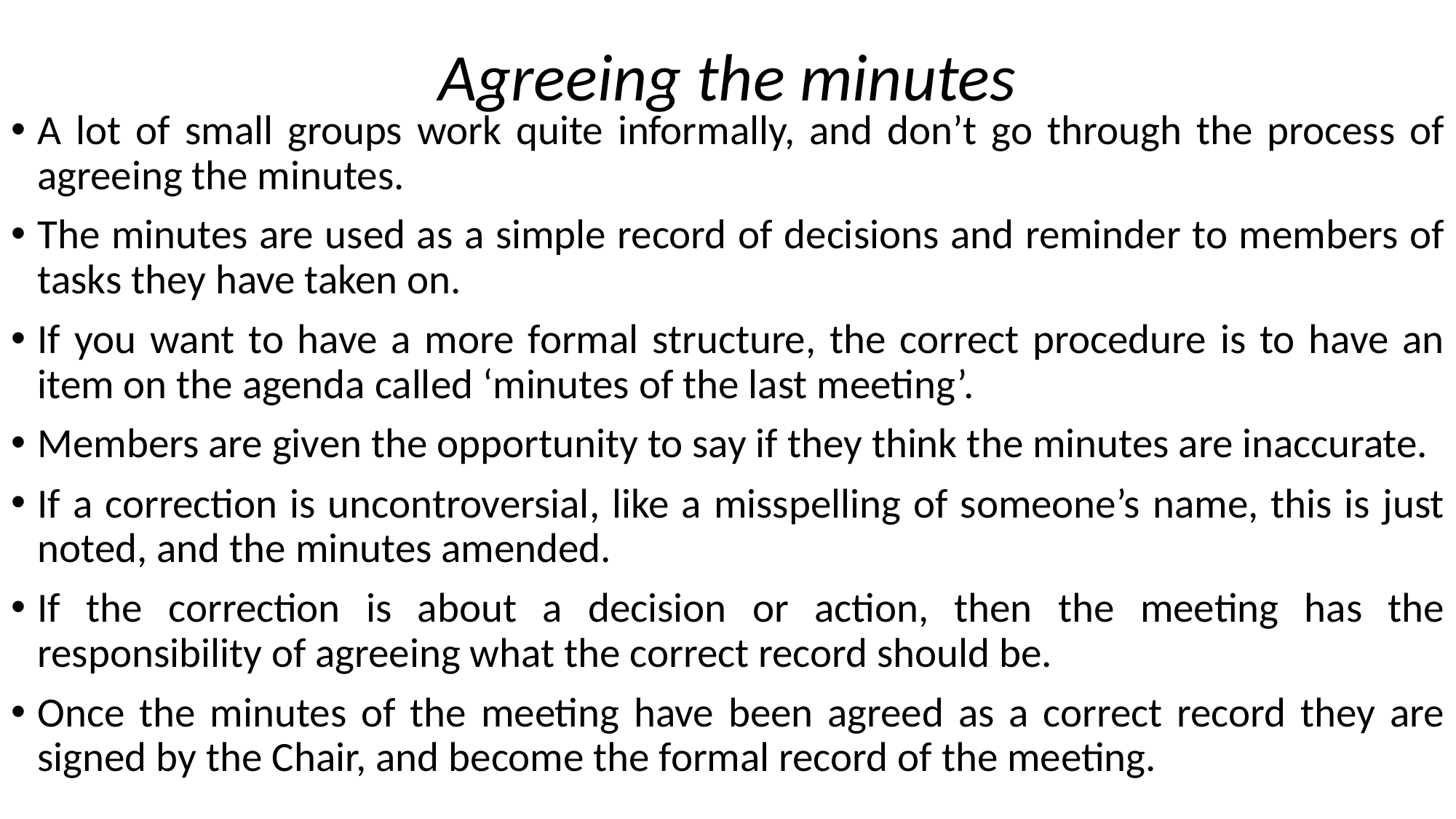

# Agreeing the minutes
A lot of small groups work quite informally, and don’t go through the process of agreeing the minutes.
The minutes are used as a simple record of decisions and reminder to members of tasks they have taken on.
If you want to have a more formal structure, the correct procedure is to have an item on the agenda called ‘minutes of the last meeting’.
Members are given the opportunity to say if they think the minutes are inaccurate.
If a correction is uncontroversial, like a misspelling of someone’s name, this is just noted, and the minutes amended.
If the correction is about a decision or action, then the meeting has the responsibility of agreeing what the correct record should be.
Once the minutes of the meeting have been agreed as a correct record they are signed by the Chair, and become the formal record of the meeting.